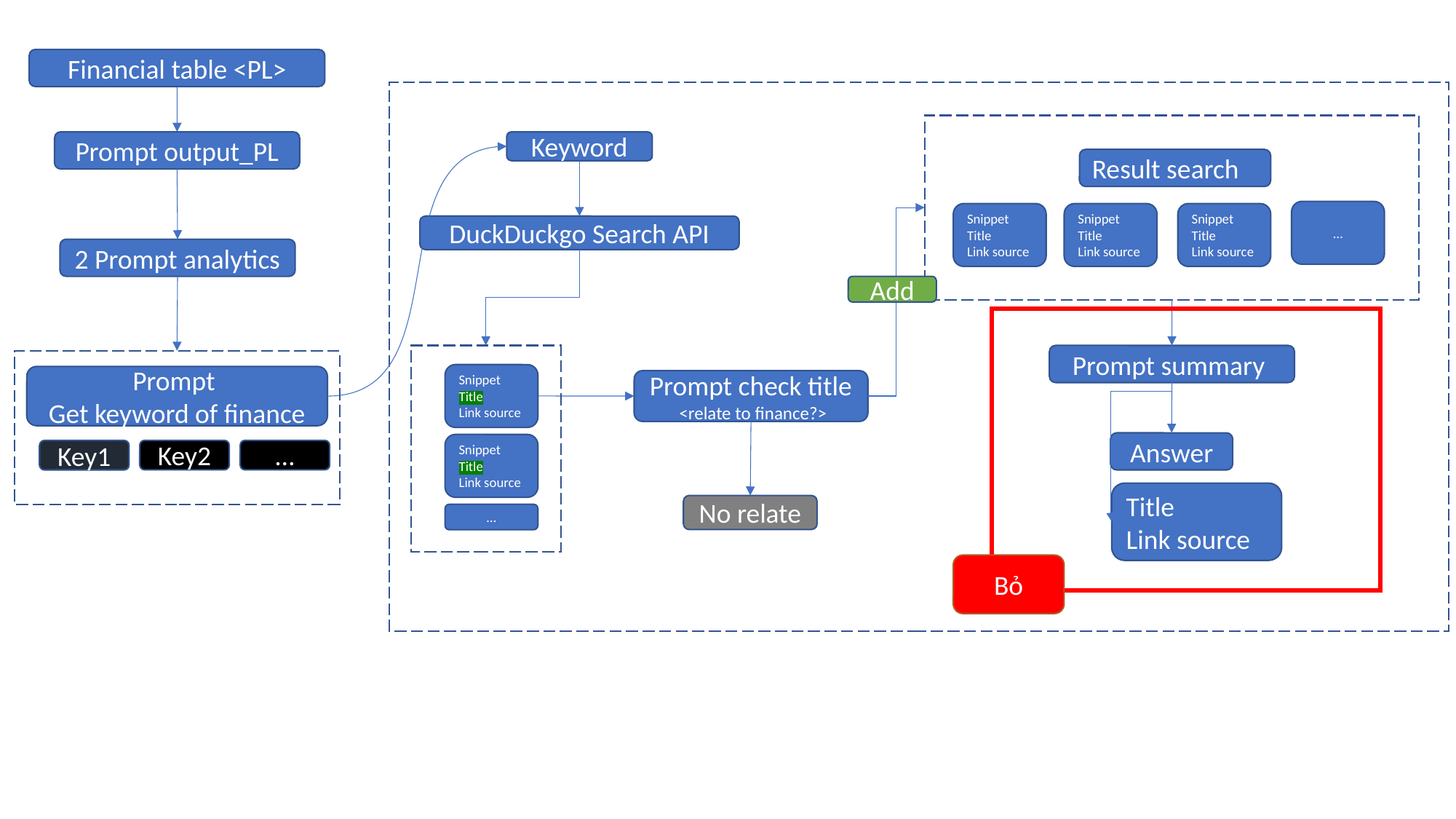

Financial table <PL>

Prompt output_PL
Keyword
Result search
…
Snippet
Title
Link source
Snippet
Title
Link source
Snippet
Title
Link source
DuckDuckgo Search API
2 Prompt analytics
Add

Prompt summary

Snippet
Title
Link source
Prompt
Get keyword of finance
Prompt check title
 <relate to finance?>
Answer
Snippet
Title
Link source
…
Key2
Key1
Title
Link source
No relate
…
Bỏ